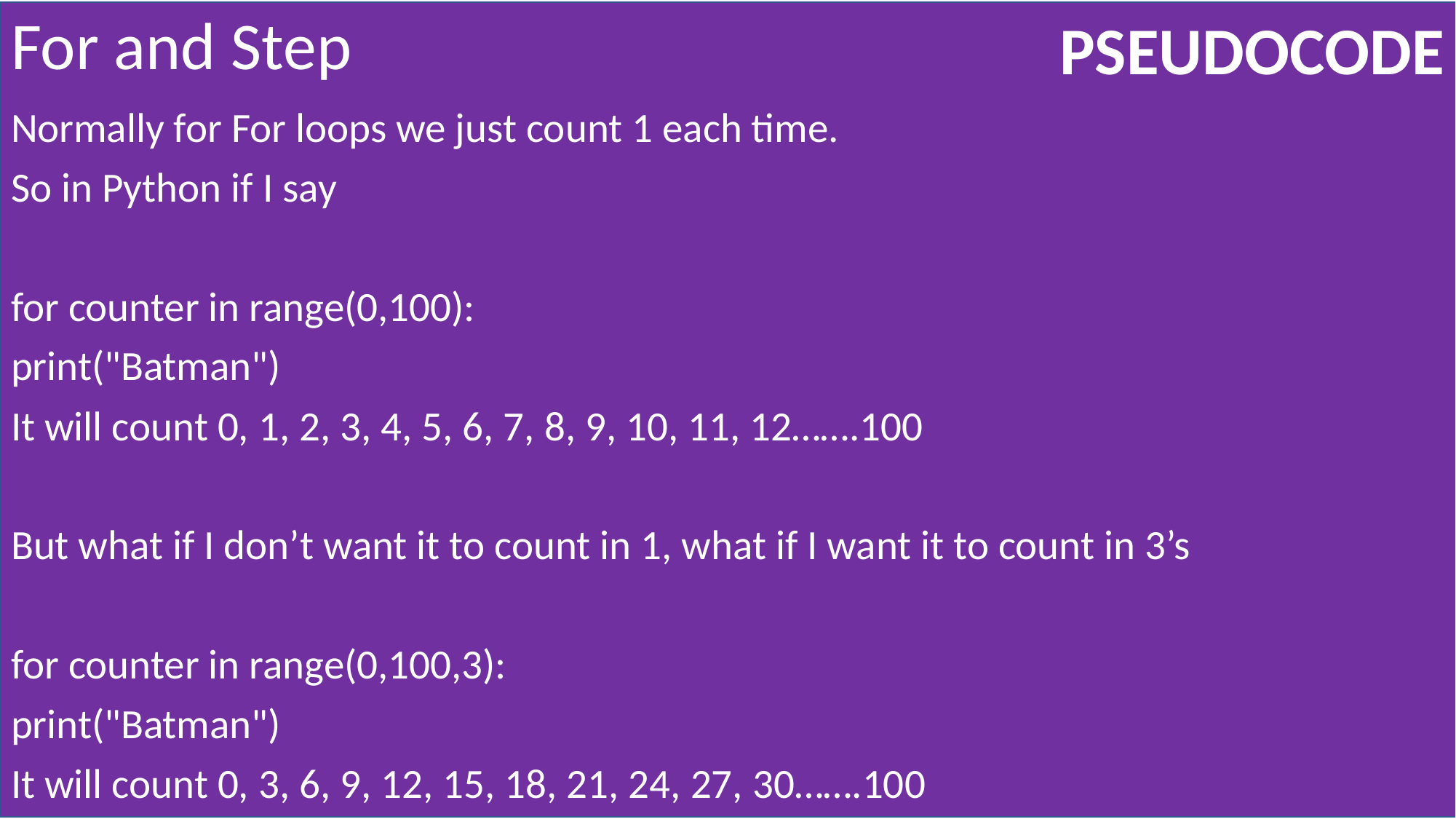

# For and Step
Normally for For loops we just count 1 each time.
So in Python if I say

for counter in range(0,100):
print("Batman")
It will count 0, 1, 2, 3, 4, 5, 6, 7, 8, 9, 10, 11, 12…….100

But what if I don’t want it to count in 1, what if I want it to count in 3’s

for counter in range(0,100,3):
print("Batman")
It will count 0, 3, 6, 9, 12, 15, 18, 21, 24, 27, 30…….100